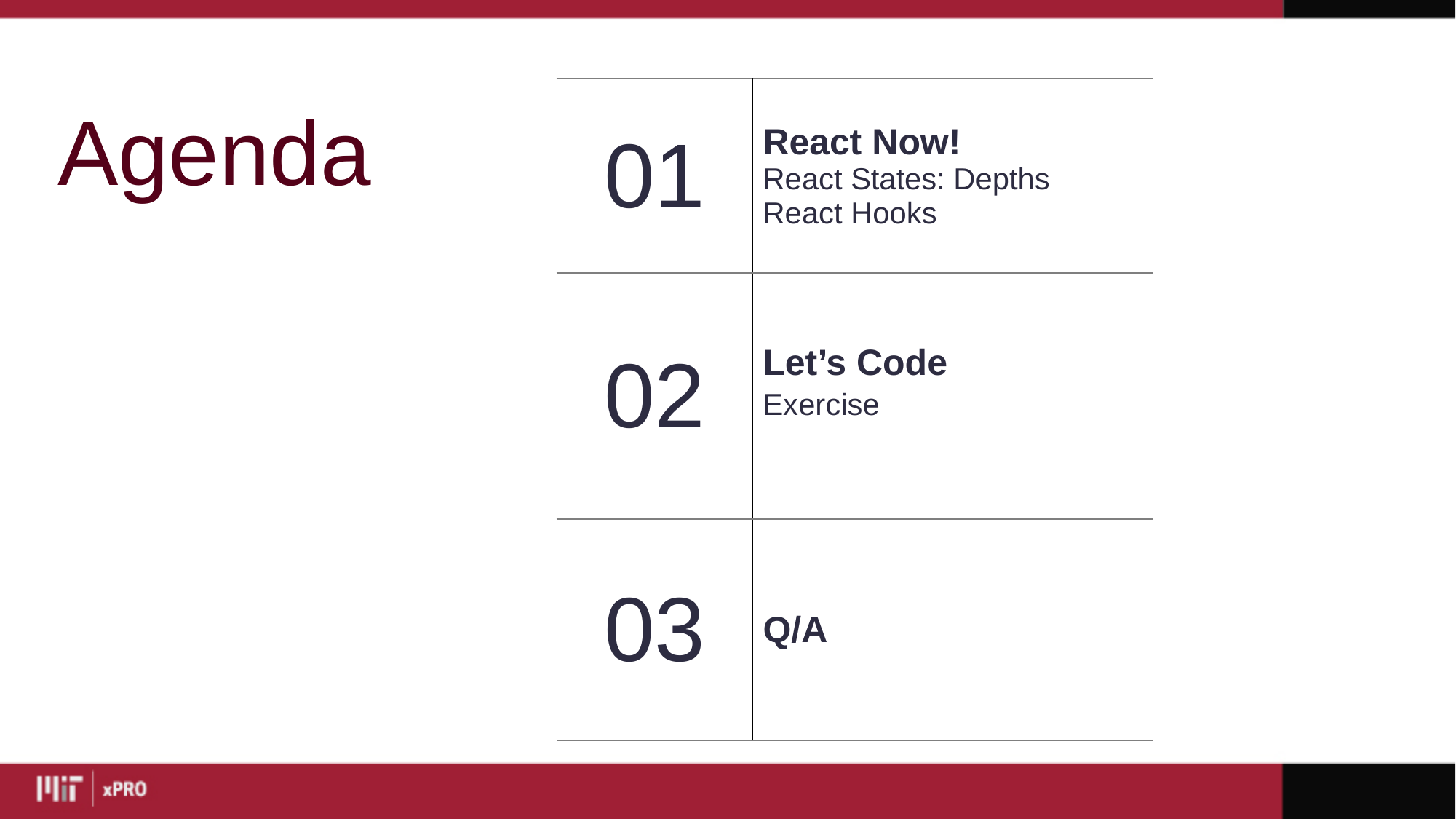

# Agenda
| 01 | React Now! React States: Depths React Hooks |
| --- | --- |
| 02 | Let’s Code Exercise |
| 03 | Q/A |